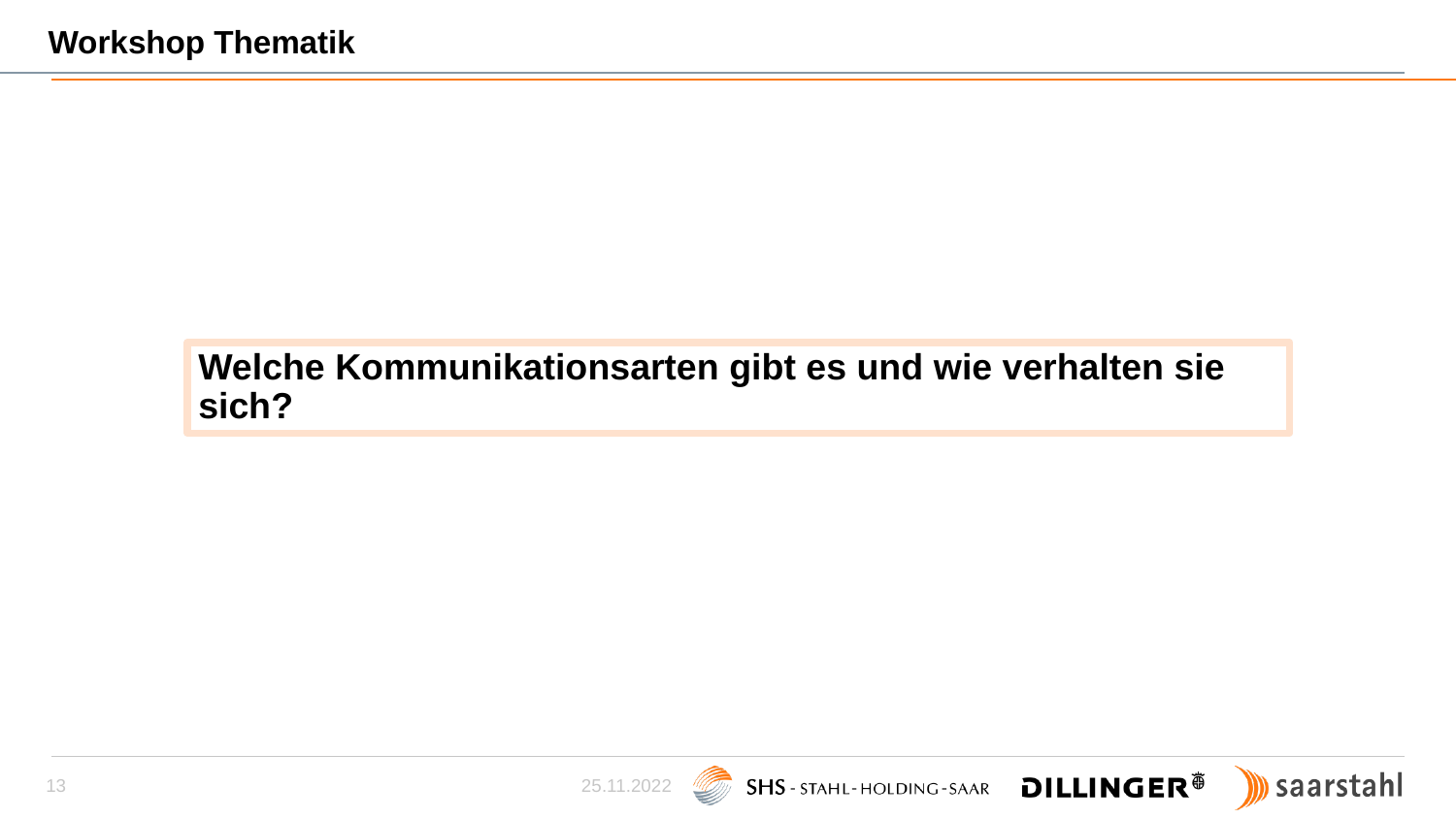

# Workshop Thematik

Welche Kommunikationsarten gibt es und wie verhalten sie sich?
25.11.2022
13